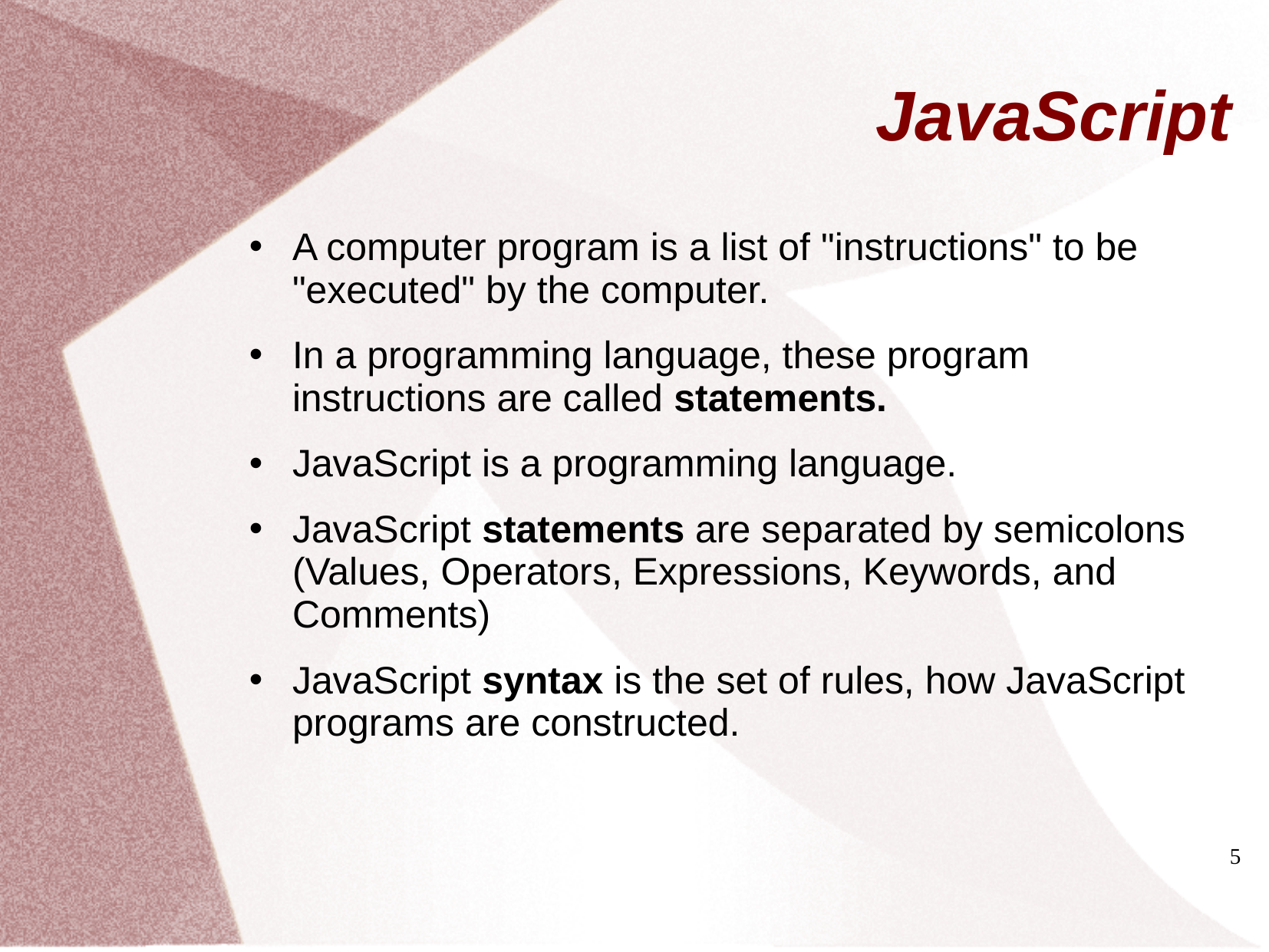

# JavaScript
A computer program is a list of "instructions" to be "executed" by the computer.
In a programming language, these program instructions are called statements.
JavaScript is a programming language.
JavaScript statements are separated by semicolons (Values, Operators, Expressions, Keywords, and Comments)
JavaScript syntax is the set of rules, how JavaScript programs are constructed.
5